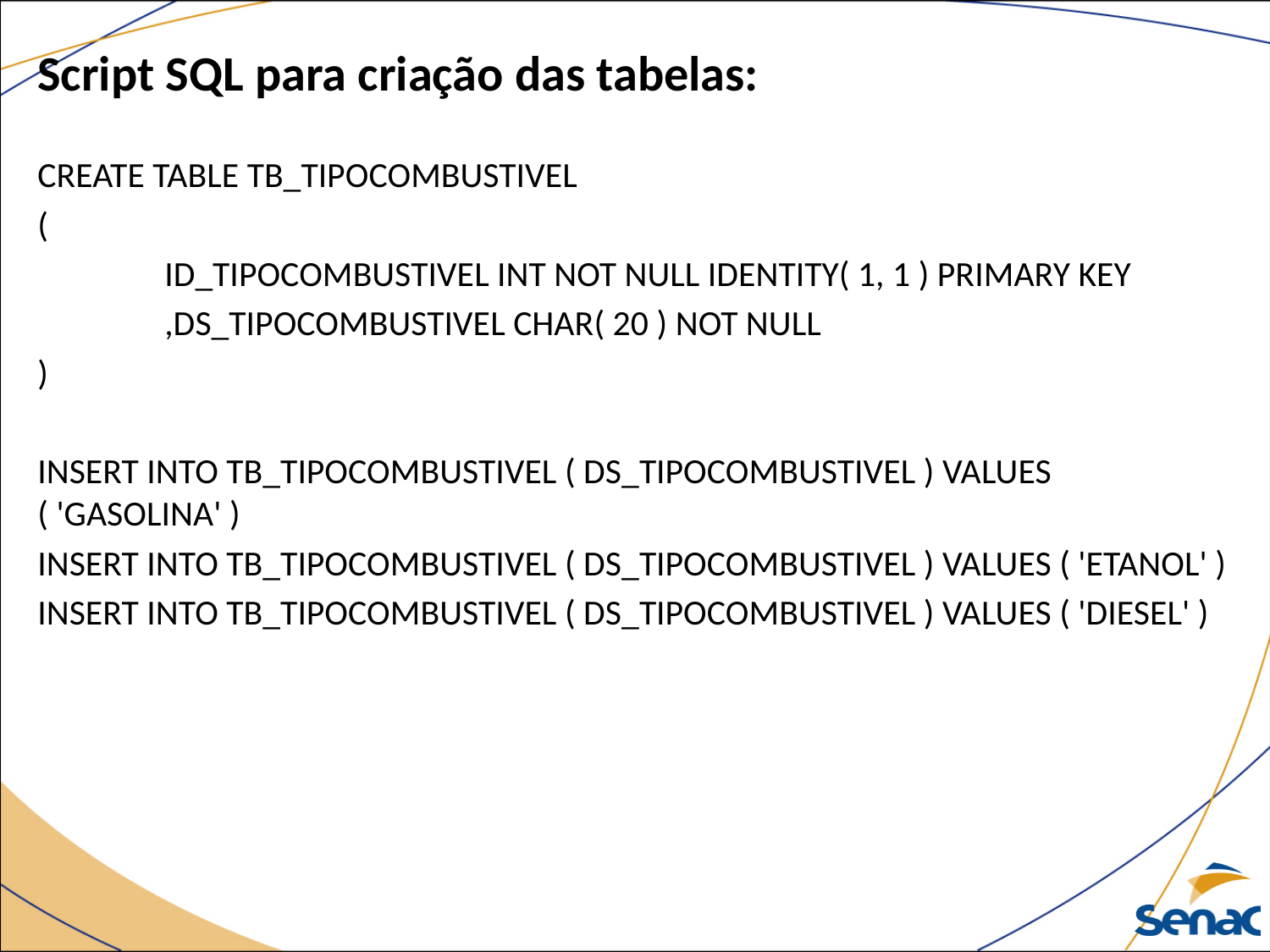

# Script SQL para criação das tabelas:
CREATE TABLE TB_TIPOCOMBUSTIVEL
(
	ID_TIPOCOMBUSTIVEL INT NOT NULL IDENTITY( 1, 1 ) PRIMARY KEY
	,DS_TIPOCOMBUSTIVEL CHAR( 20 ) NOT NULL
)

INSERT INTO TB_TIPOCOMBUSTIVEL ( DS_TIPOCOMBUSTIVEL ) VALUES ( 'GASOLINA' )
INSERT INTO TB_TIPOCOMBUSTIVEL ( DS_TIPOCOMBUSTIVEL ) VALUES ( 'ETANOL' )
INSERT INTO TB_TIPOCOMBUSTIVEL ( DS_TIPOCOMBUSTIVEL ) VALUES ( 'DIESEL' )